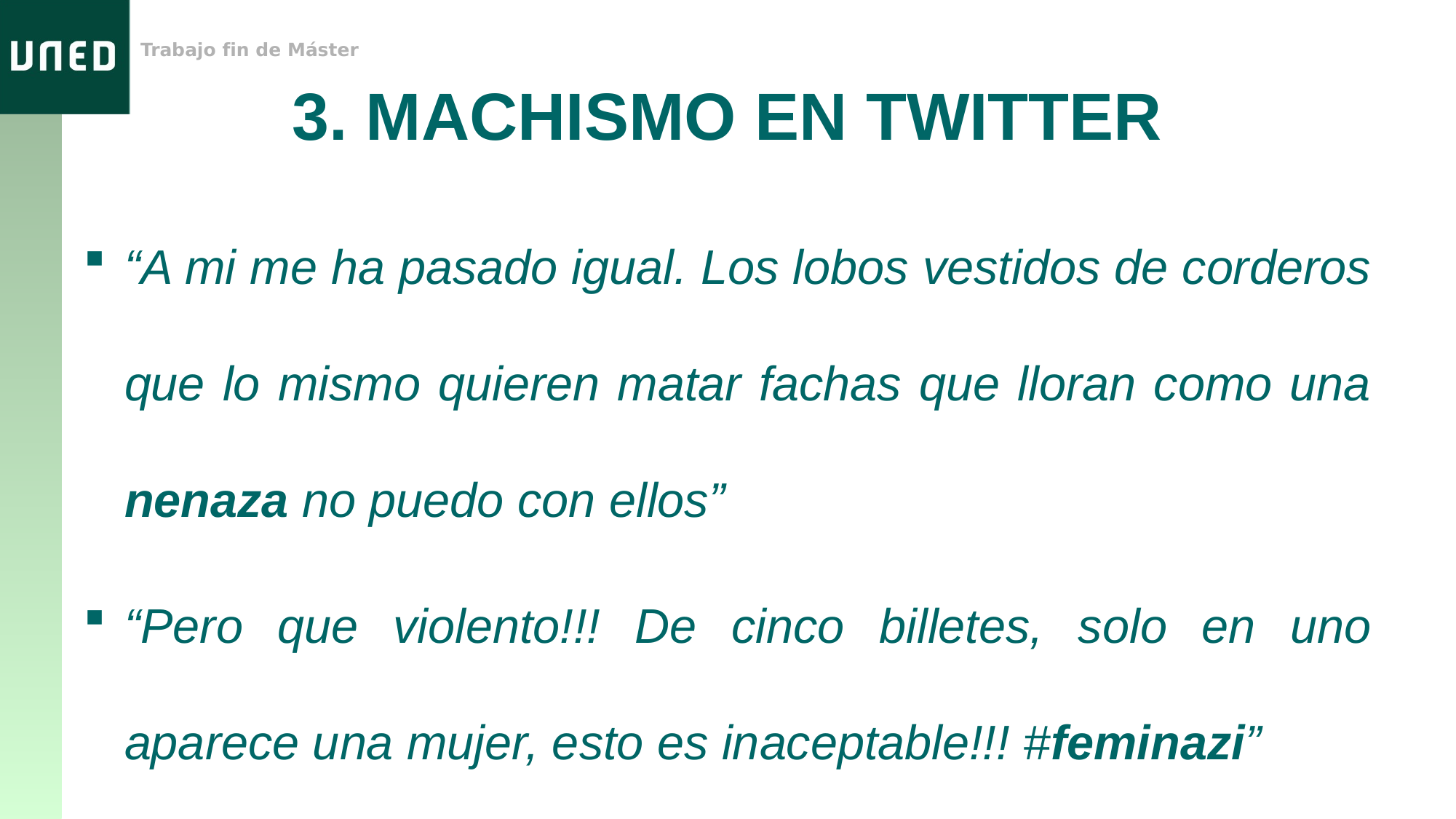

3. MACHISMO EN TWITTER
“A mi me ha pasado igual. Los lobos vestidos de corderos que lo mismo quieren matar fachas que lloran como una nenaza no puedo con ellos”
“Pero que violento!!! De cinco billetes, solo en uno aparece una mujer, esto es inaceptable!!! #feminazi”